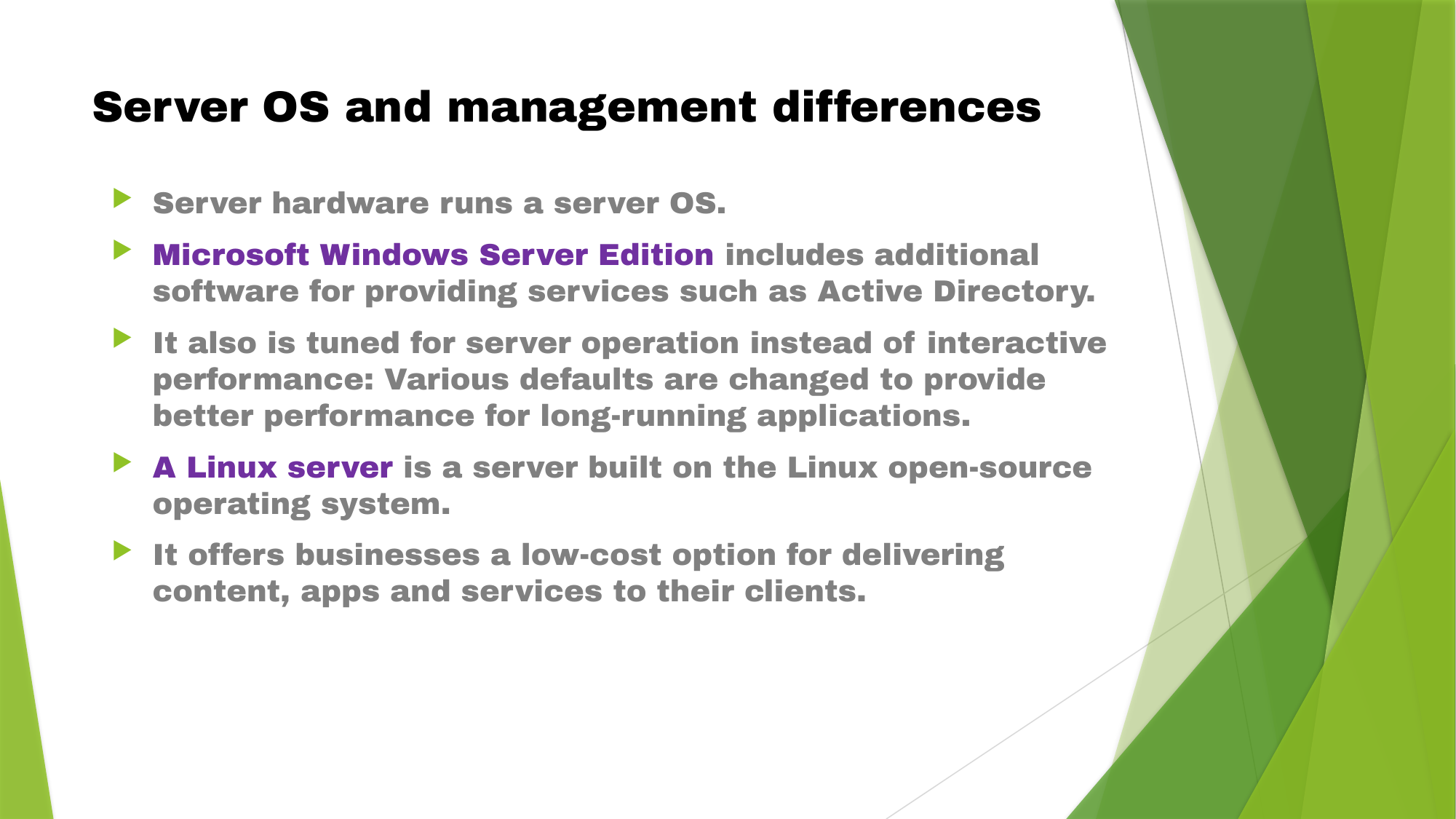

# Server OS and management differences
Server hardware runs a server OS.
Microsoft Windows Server Edition includes additional software for providing services such as Active Directory.
It also is tuned for server operation instead of interactive performance: Various defaults are changed to provide better performance for long-running applications.
A Linux server is a server built on the Linux open-source operating system.
It offers businesses a low-cost option for delivering content, apps and services to their clients.